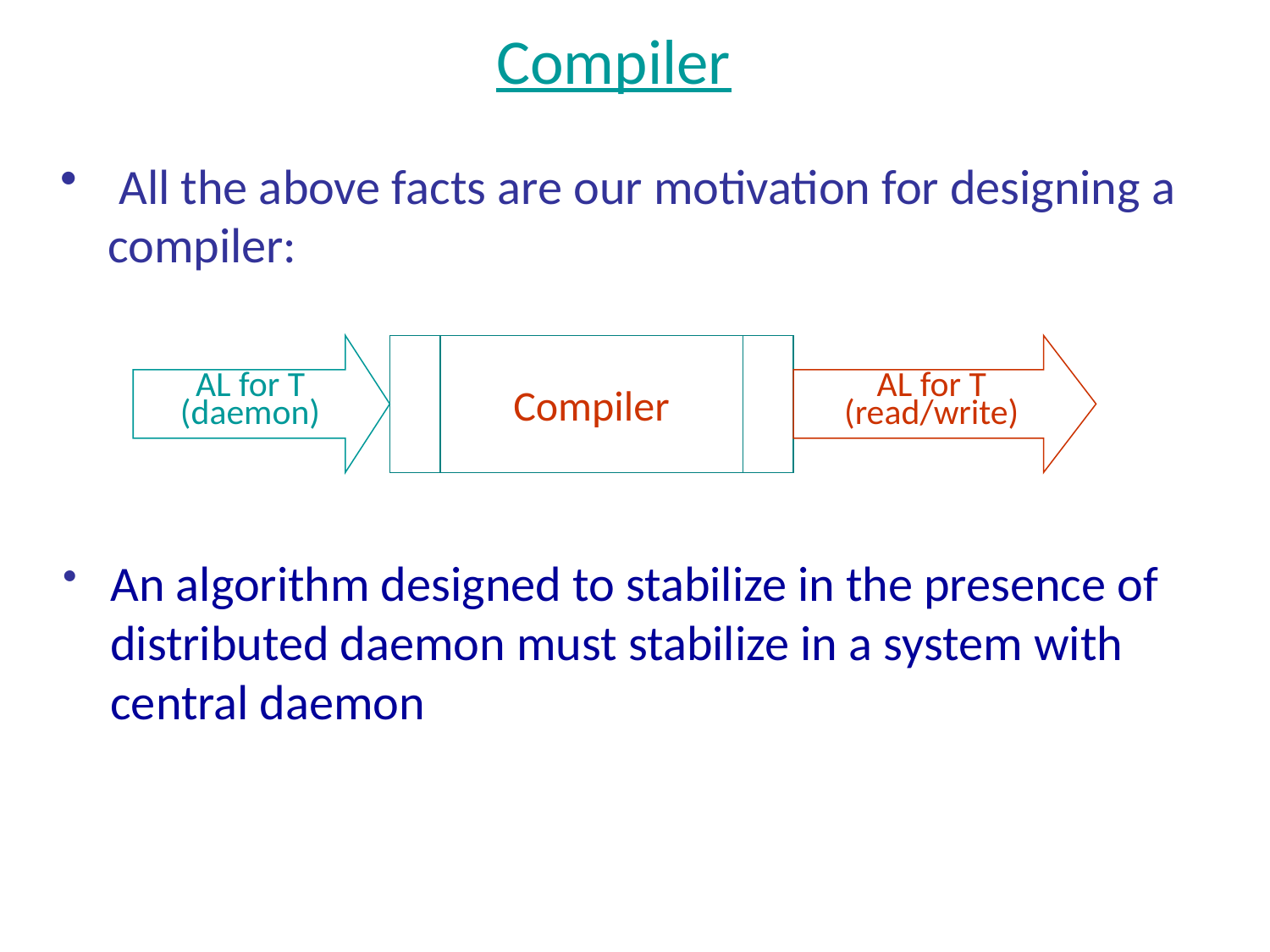

# Compiler
 All the above facts are our motivation for designing a compiler:
AL for T
(daemon)
Compiler
AL for T
(read/write)
An algorithm designed to stabilize in the presence of distributed daemon must stabilize in a system with central daemon